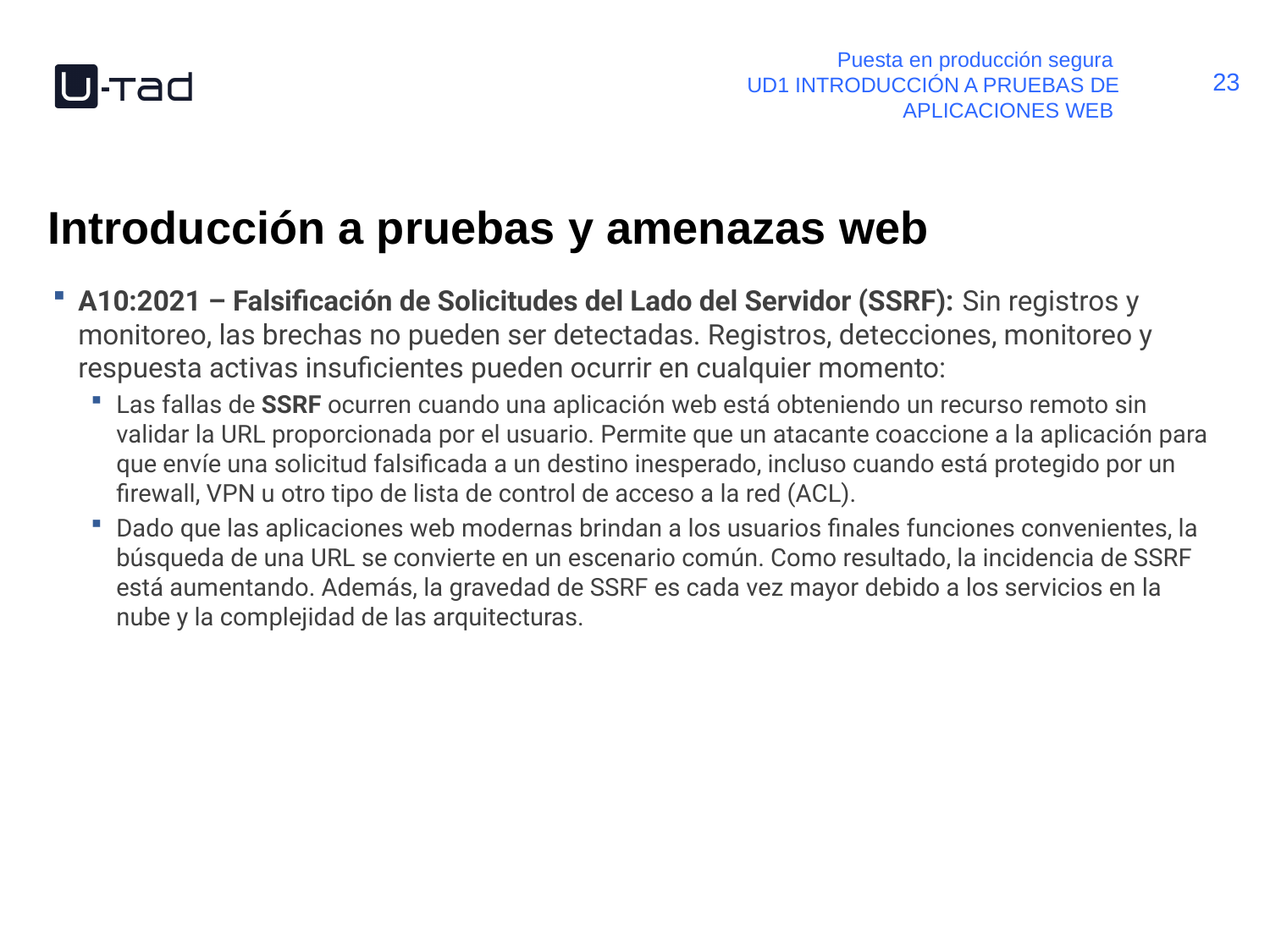

Puesta en producción segura
UD1 INTRODUCCIÓN A PRUEBAS DE APLICACIONES WEB
# Introducción a pruebas y amenazas web
A10:2021 – Falsificación de Solicitudes del Lado del Servidor (SSRF): Sin registros y monitoreo, las brechas no pueden ser detectadas. Registros, detecciones, monitoreo y respuesta activas insuficientes pueden ocurrir en cualquier momento:
Las fallas de SSRF ocurren cuando una aplicación web está obteniendo un recurso remoto sin validar la URL proporcionada por el usuario. Permite que un atacante coaccione a la aplicación para que envíe una solicitud falsificada a un destino inesperado, incluso cuando está protegido por un firewall, VPN u otro tipo de lista de control de acceso a la red (ACL).
Dado que las aplicaciones web modernas brindan a los usuarios finales funciones convenientes, la búsqueda de una URL se convierte en un escenario común. Como resultado, la incidencia de SSRF está aumentando. Además, la gravedad de SSRF es cada vez mayor debido a los servicios en la nube y la complejidad de las arquitecturas.